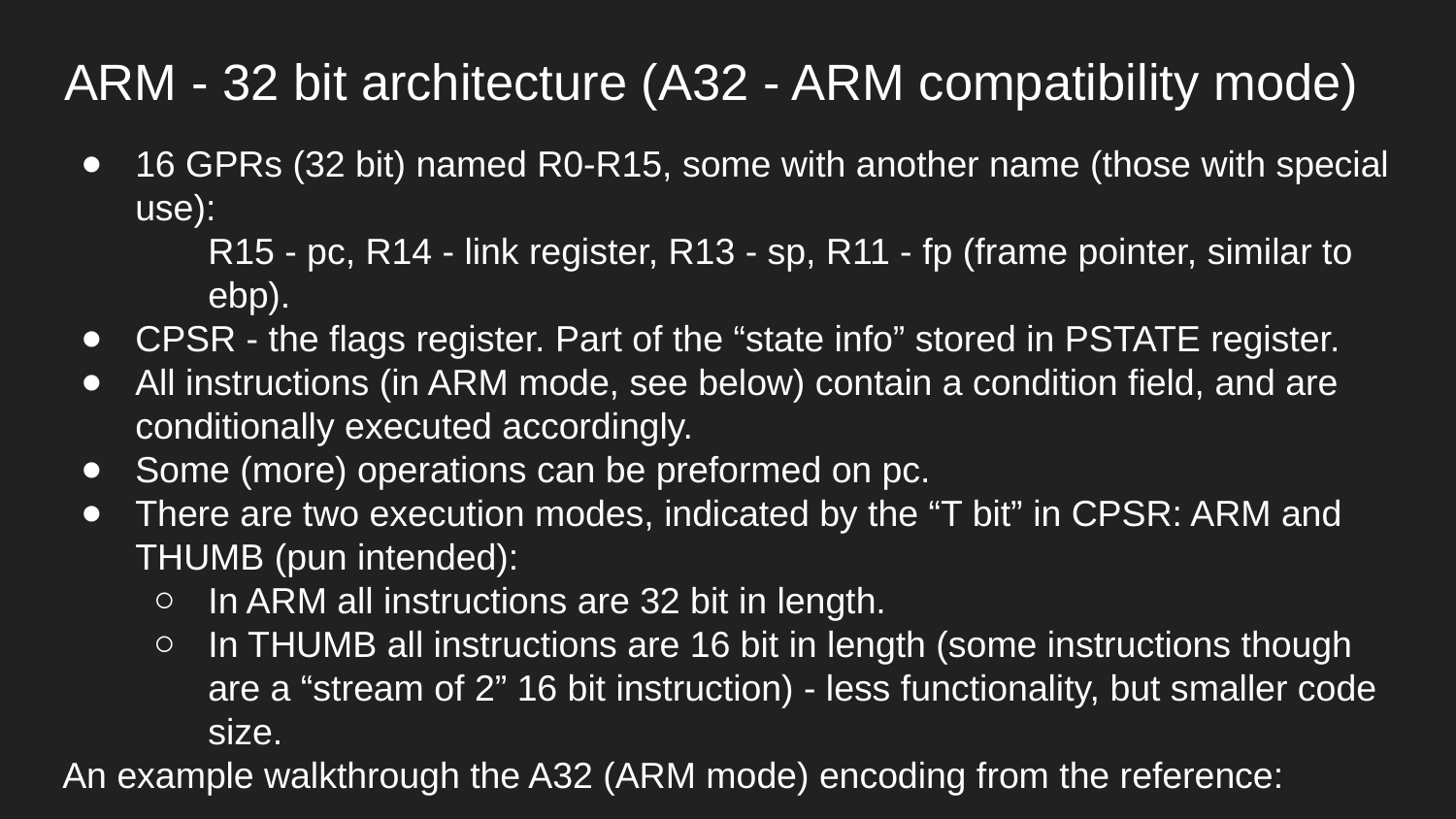

ARM - 32 bit architecture (A32 - ARM compatibility mode)
16 GPRs (32 bit) named R0-R15, some with another name (those with special use):
R15 - pc, R14 - link register, R13 - sp, R11 - fp (frame pointer, similar to ebp).
CPSR - the flags register. Part of the “state info” stored in PSTATE register.
All instructions (in ARM mode, see below) contain a condition field, and are conditionally executed accordingly.
Some (more) operations can be preformed on pc.
There are two execution modes, indicated by the “T bit” in CPSR: ARM and THUMB (pun intended):
In ARM all instructions are 32 bit in length.
In THUMB all instructions are 16 bit in length (some instructions though are a “stream of 2” 16 bit instruction) - less functionality, but smaller code size.
An example walkthrough the A32 (ARM mode) encoding from the reference: